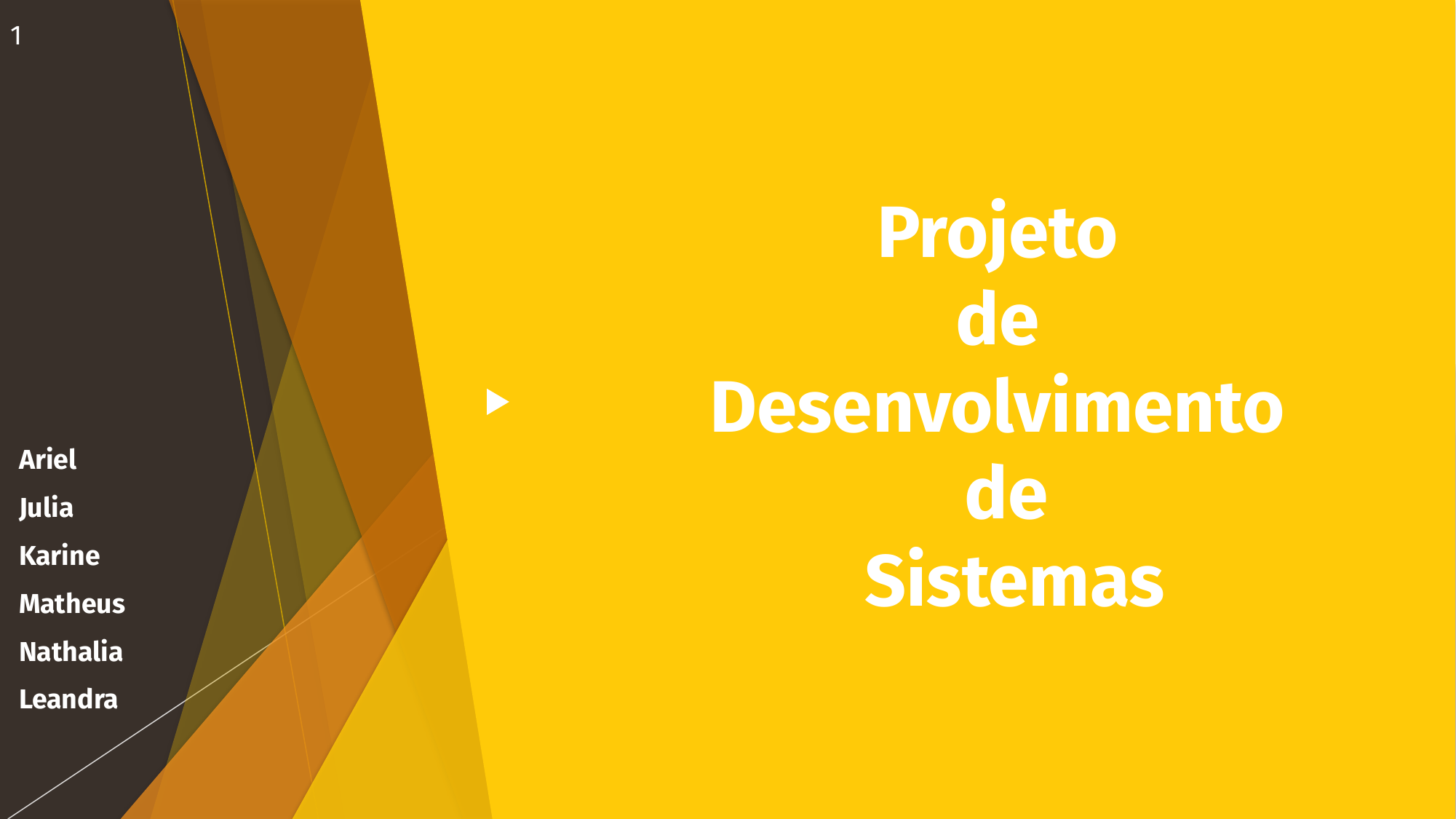

1
# Projeto de Desenvolvimento de Sistemas

Ariel
Julia
Karine
Matheus
Nathalia
Leandra